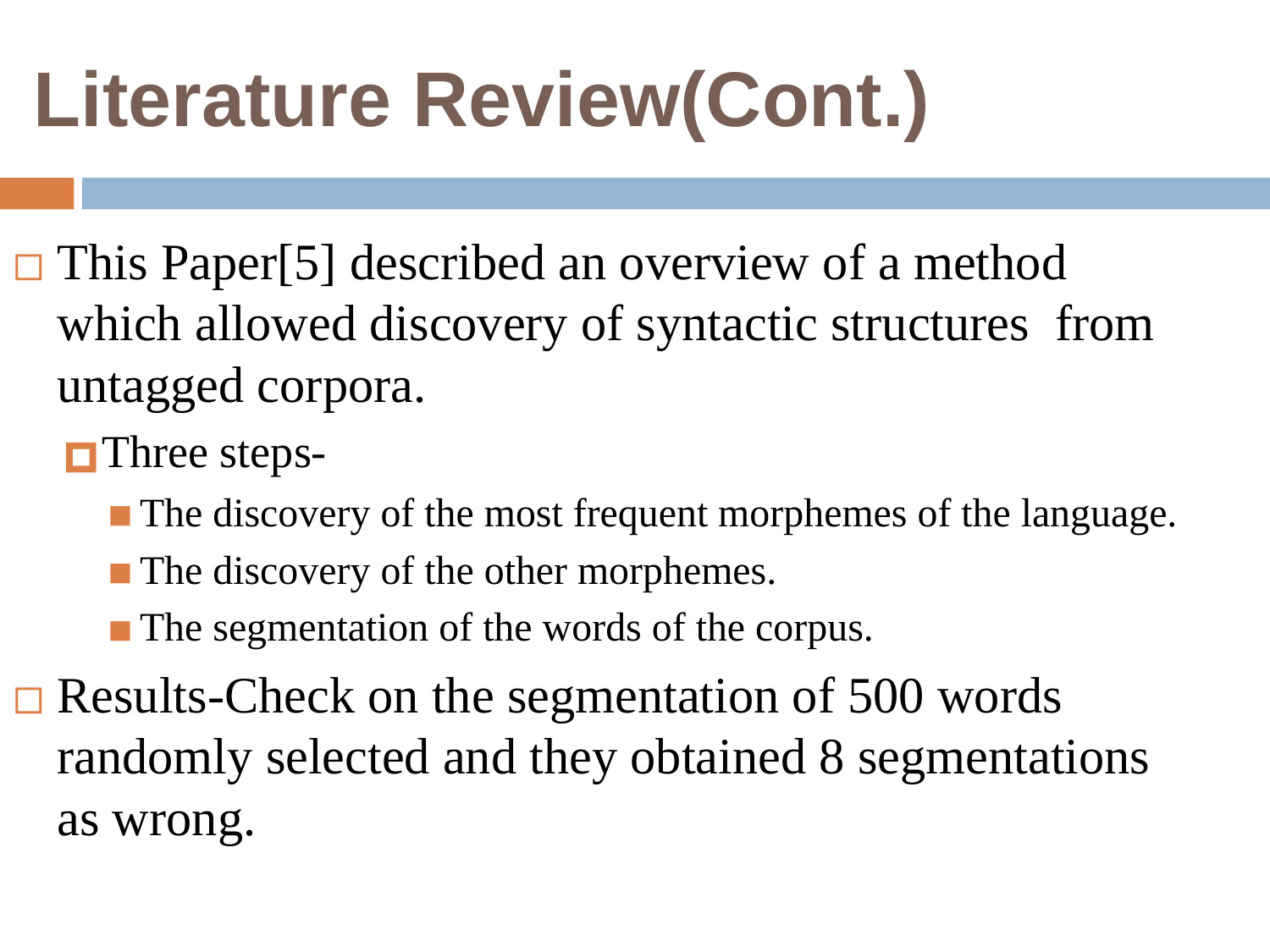

# Literature Review(Cont.)
This Paper[5] described an overview of a method which allowed discovery of syntactic structures  from untagged corpora.
Three steps-
The discovery of the most frequent morphemes of the language.
The discovery of the other morphemes.
The segmentation of the words of the corpus.
Results-Check on the segmentation of 500 words randomly selected and they obtained 8 segmentations as wrong.